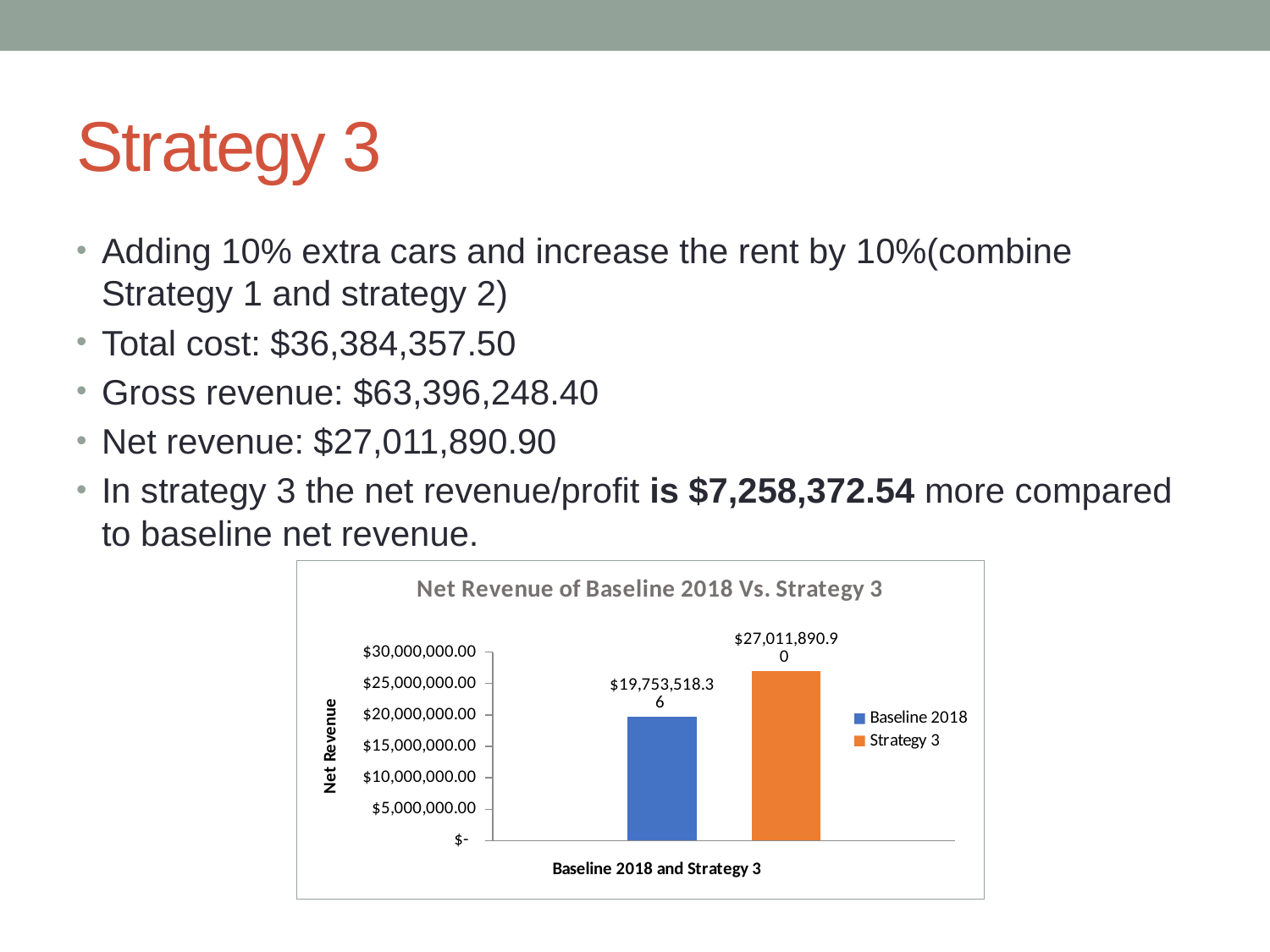

# Strategy 3
Adding 10% extra cars and increase the rent by 10%(combine Strategy 1 and strategy 2)
Total cost: $36,384,357.50
Gross revenue: $63,396,248.40
Net revenue: $27,011,890.90
In strategy 3 the net revenue/profit is $7,258,372.54 more compared to baseline net revenue.

### Chart: Net Revenue of Baseline 2018 Vs. Strategy 3

| Category |  |  |
|---|---|---|